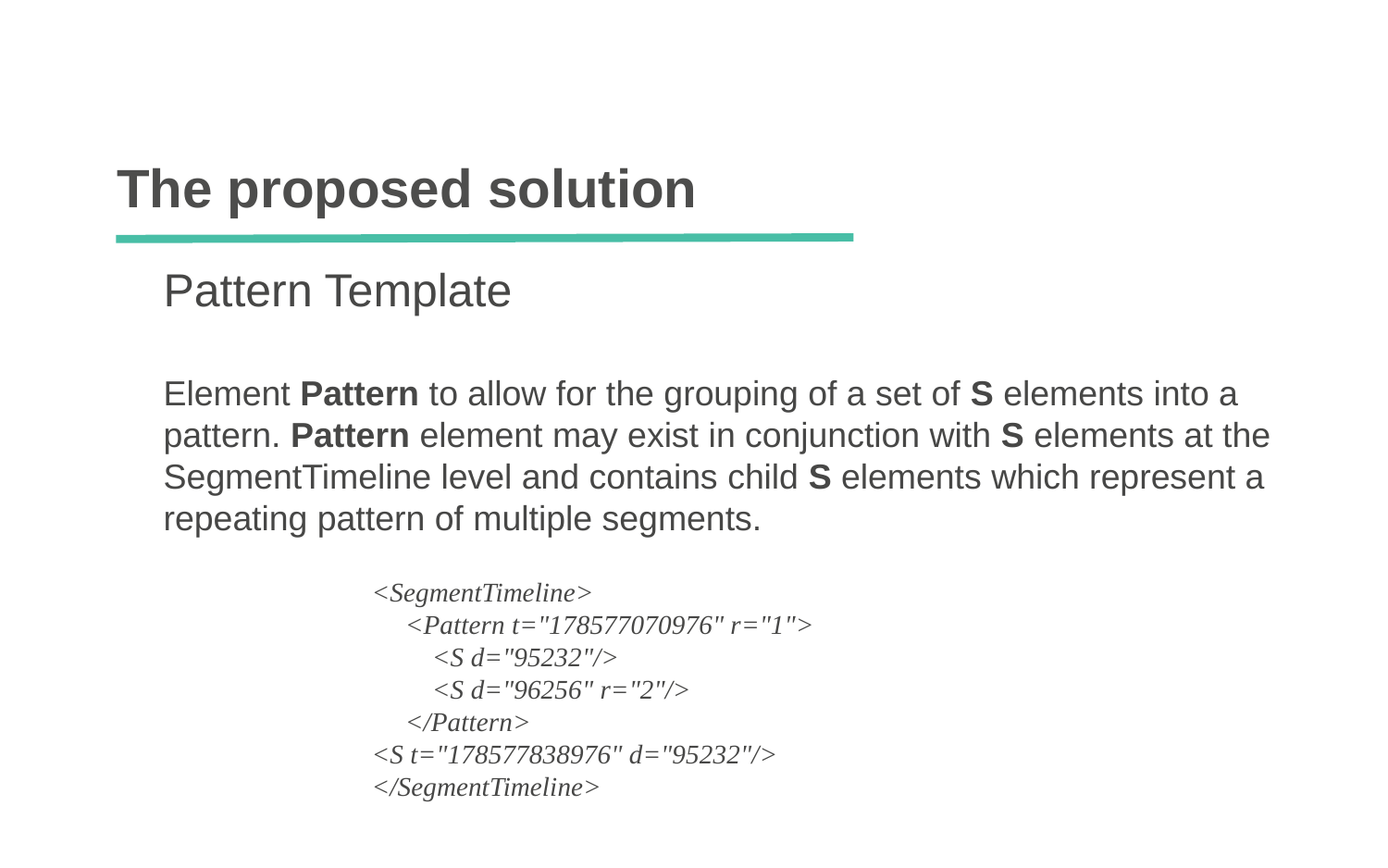

# The proposed solution
Pattern Template
Element Pattern to allow for the grouping of a set of S elements into a pattern. Pattern element may exist in conjunction with S elements at the SegmentTimeline level and contains child S elements which represent a repeating pattern of multiple segments.

<SegmentTimeline>
     <Pattern t="178577070976" r="1">
         <S d="95232"/>
         <S d="96256" r="2"/>
     </Pattern>
<S t="178577838976" d="95232"/>
</SegmentTimeline>